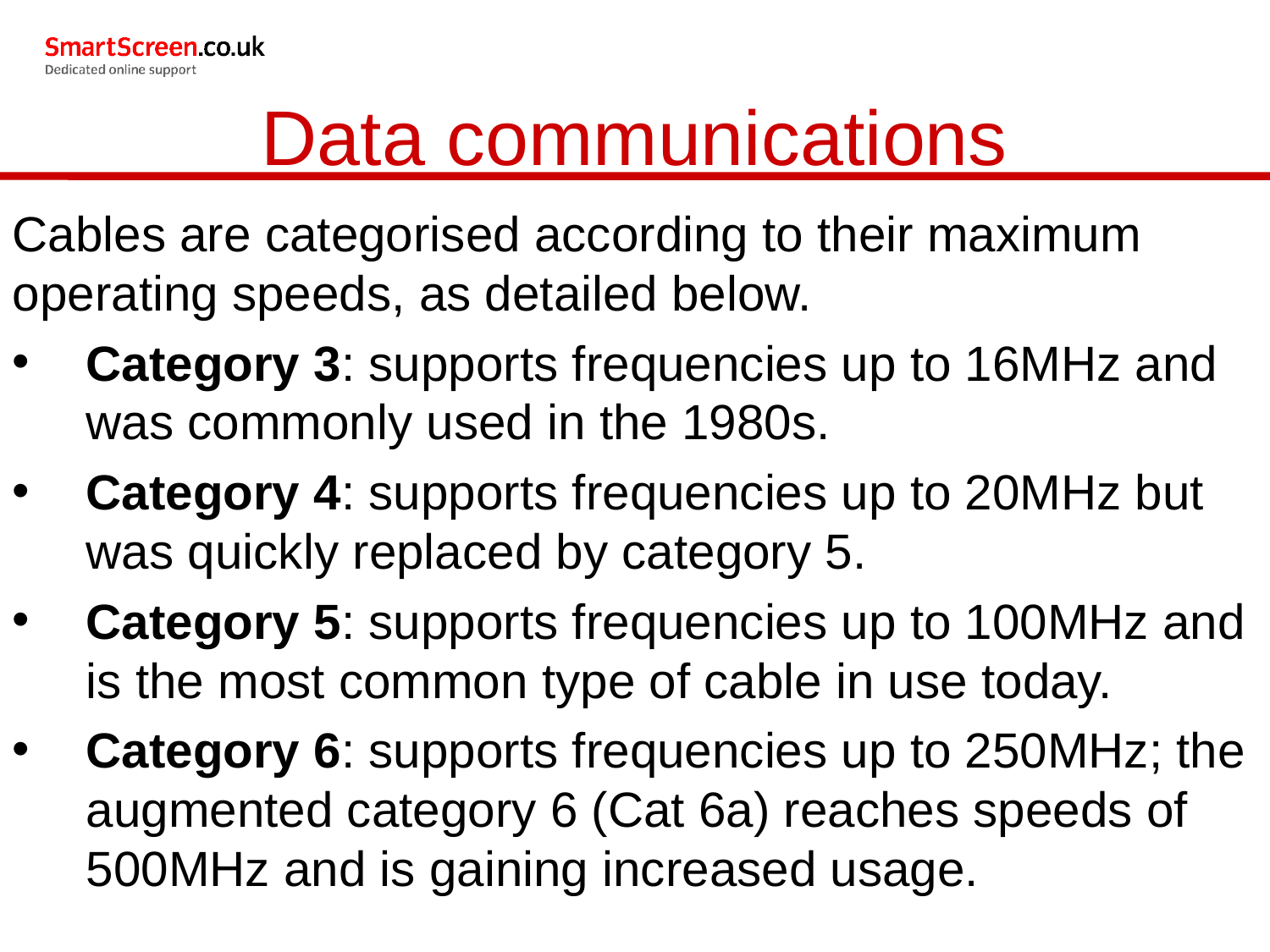

Data communications

Cables are categorised according to their maximum operating speeds, as detailed below.
Category 3: supports frequencies up to 16MHz and was commonly used in the 1980s.
Category 4: supports frequencies up to 20MHz but was quickly replaced by category 5.
Category 5: supports frequencies up to 100MHz and is the most common type of cable in use today.
Category 6: supports frequencies up to 250MHz; the augmented category 6 (Cat 6a) reaches speeds of 500MHz and is gaining increased usage.